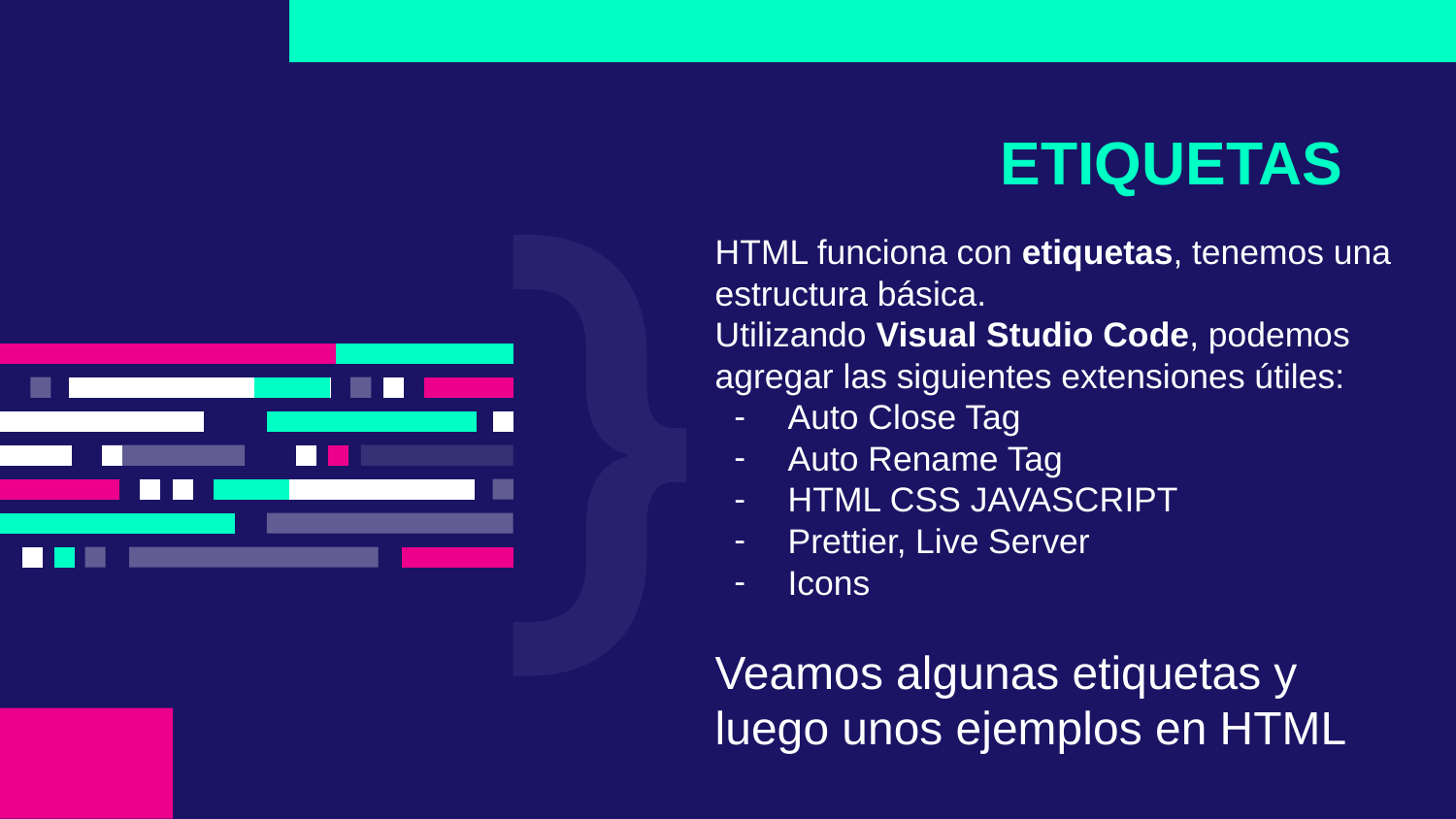

# ETIQUETAS
HTML funciona con etiquetas, tenemos una estructura básica.
Utilizando Visual Studio Code, podemos agregar las siguientes extensiones útiles:
Auto Close Tag
Auto Rename Tag
HTML CSS JAVASCRIPT
Prettier, Live Server
Icons

Veamos algunas etiquetas y luego unos ejemplos en HTML